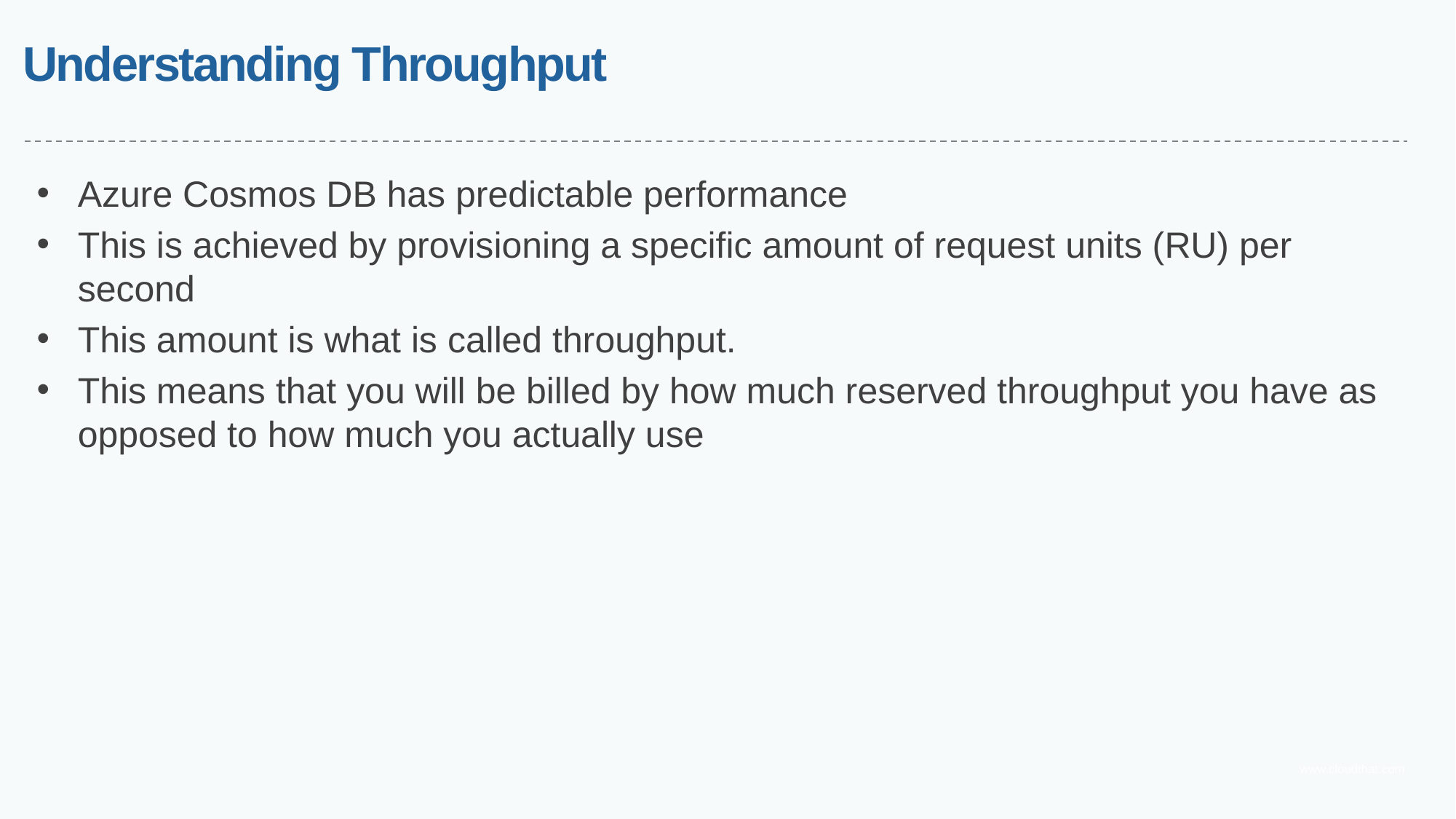

# Understanding Throughput
Azure Cosmos DB has predictable performance
This is achieved by provisioning a specific amount of request units (RU) per second
This amount is what is called throughput.
This means that you will be billed by how much reserved throughput you have as opposed to how much you actually use